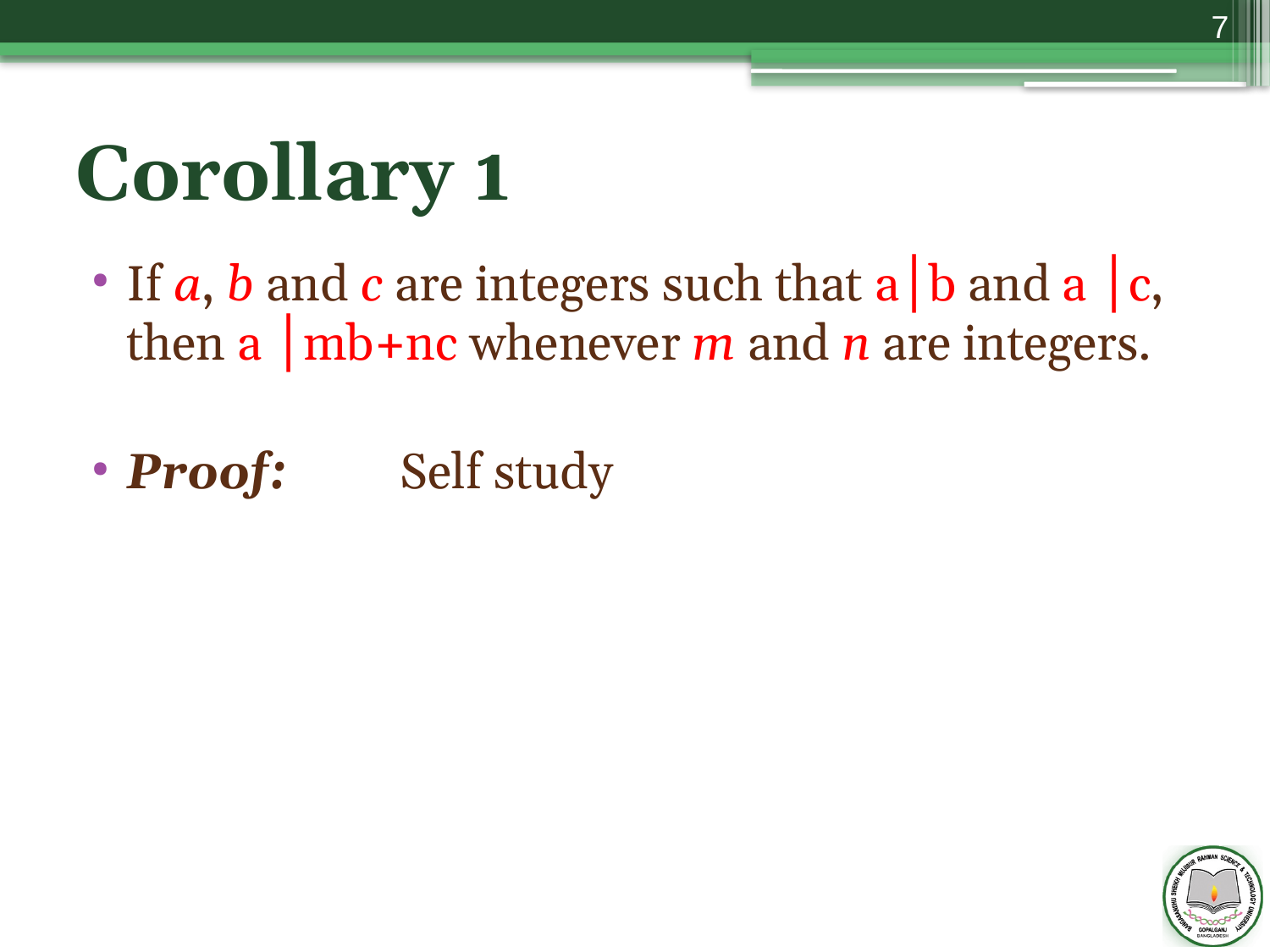

7
# Corollary 1
If a, b and c are integers such that a│b and a │c, then a │mb+nc whenever m and n are integers.

Proof:         Self study